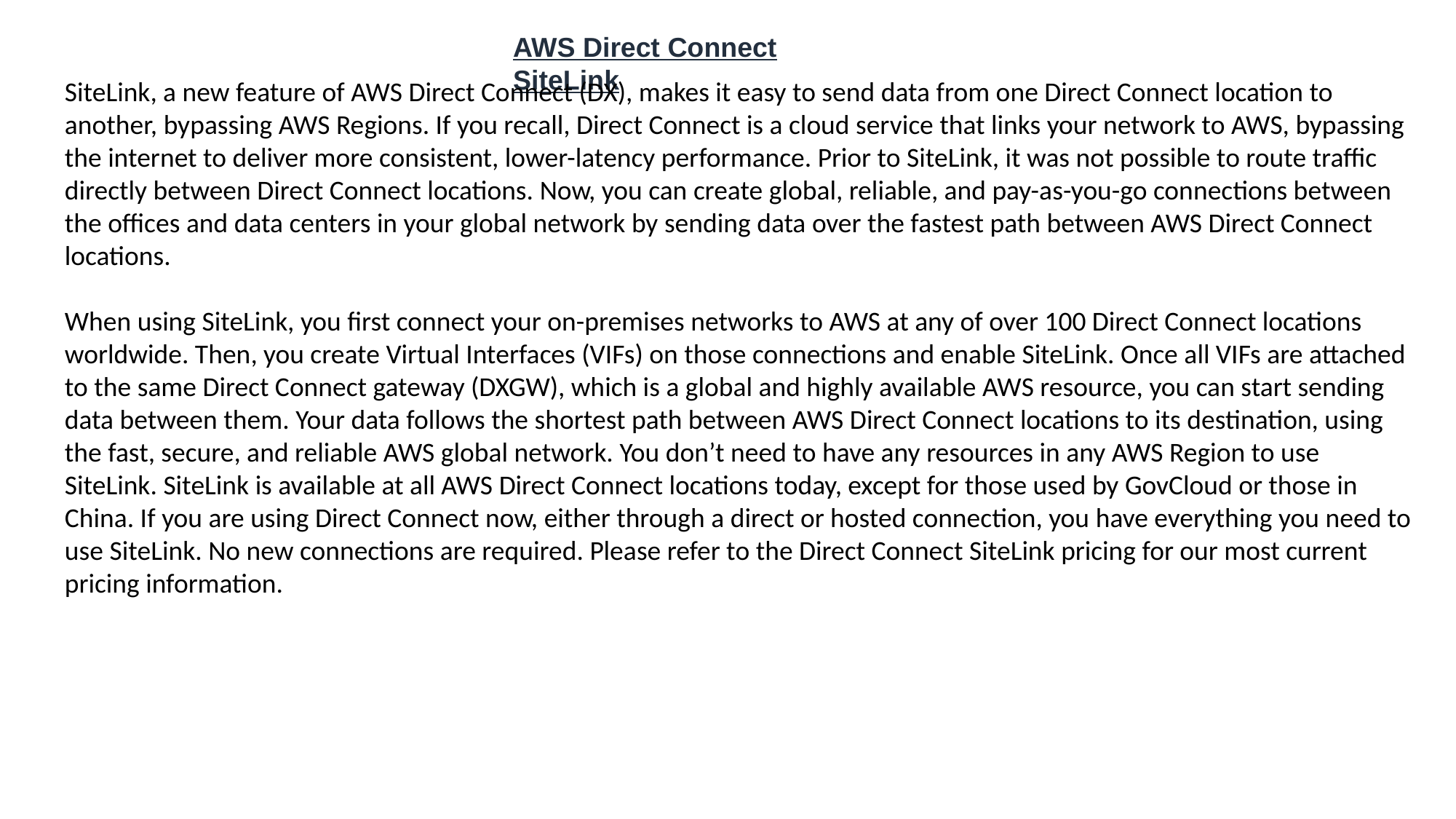

AWS Direct Connect SiteLink
SiteLink, a new feature of AWS Direct Connect (DX), makes it easy to send data from one Direct Connect location to another, bypassing AWS Regions. If you recall, Direct Connect is a cloud service that links your network to AWS, bypassing the internet to deliver more consistent, lower-latency performance. Prior to SiteLink, it was not possible to route traffic directly between Direct Connect locations. Now, you can create global, reliable, and pay-as-you-go connections between the offices and data centers in your global network by sending data over the fastest path between AWS Direct Connect locations.

When using SiteLink, you first connect your on-premises networks to AWS at any of over 100 Direct Connect locations worldwide. Then, you create Virtual Interfaces (VIFs) on those connections and enable SiteLink. Once all VIFs are attached to the same Direct Connect gateway (DXGW), which is a global and highly available AWS resource, you can start sending data between them. Your data follows the shortest path between AWS Direct Connect locations to its destination, using the fast, secure, and reliable AWS global network. You don’t need to have any resources in any AWS Region to use SiteLink. SiteLink is available at all AWS Direct Connect locations today, except for those used by GovCloud or those in China. If you are using Direct Connect now, either through a direct or hosted connection, you have everything you need to use SiteLink. No new connections are required. Please refer to the Direct Connect SiteLink pricing for our most current pricing information.